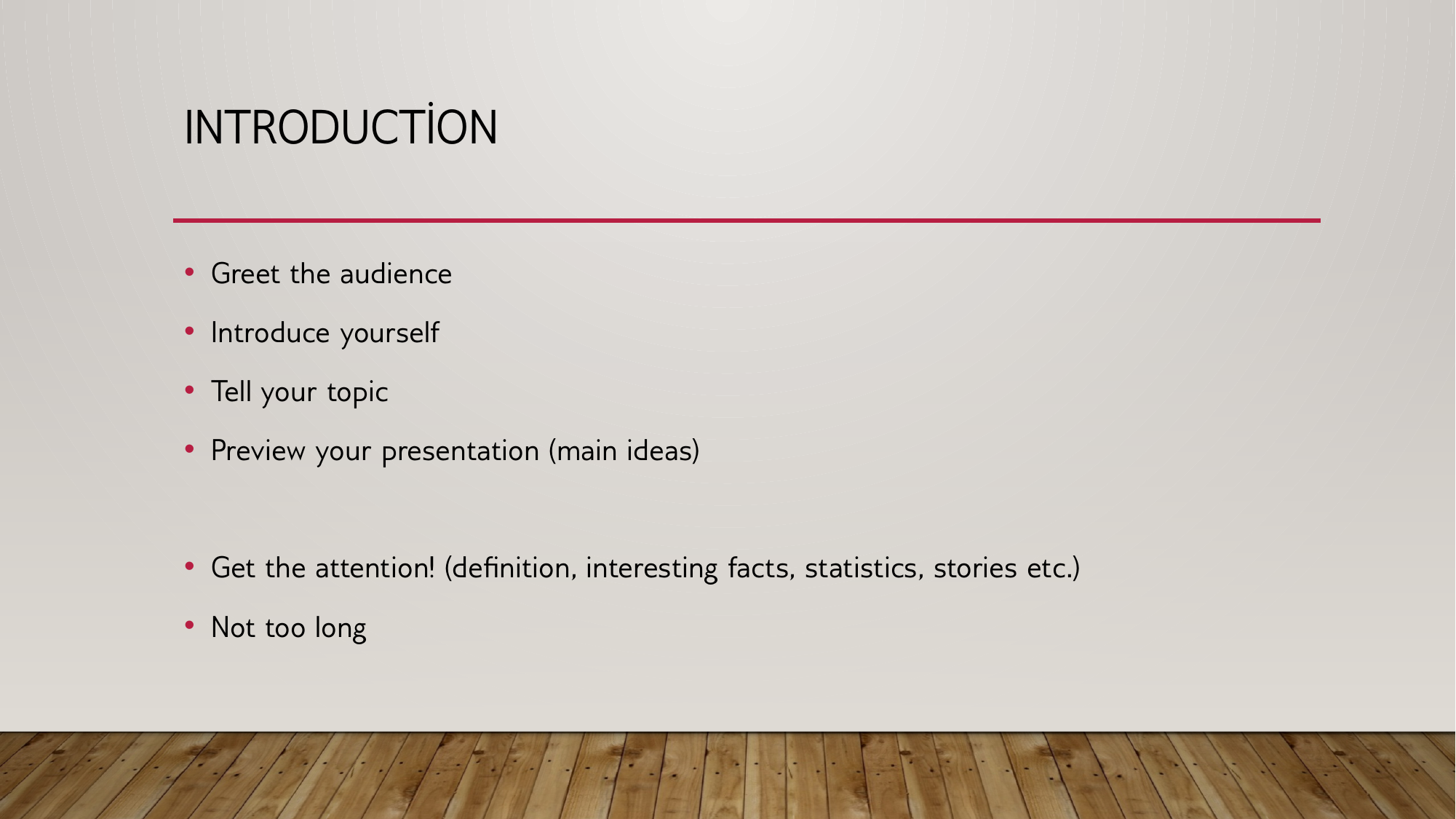

# Introduction
Greet the audience
Introduce yourself
Tell your topic
Preview your presentation (main ideas)

Get the attention! (definition, interesting facts, statistics, stories etc.)
Not too long